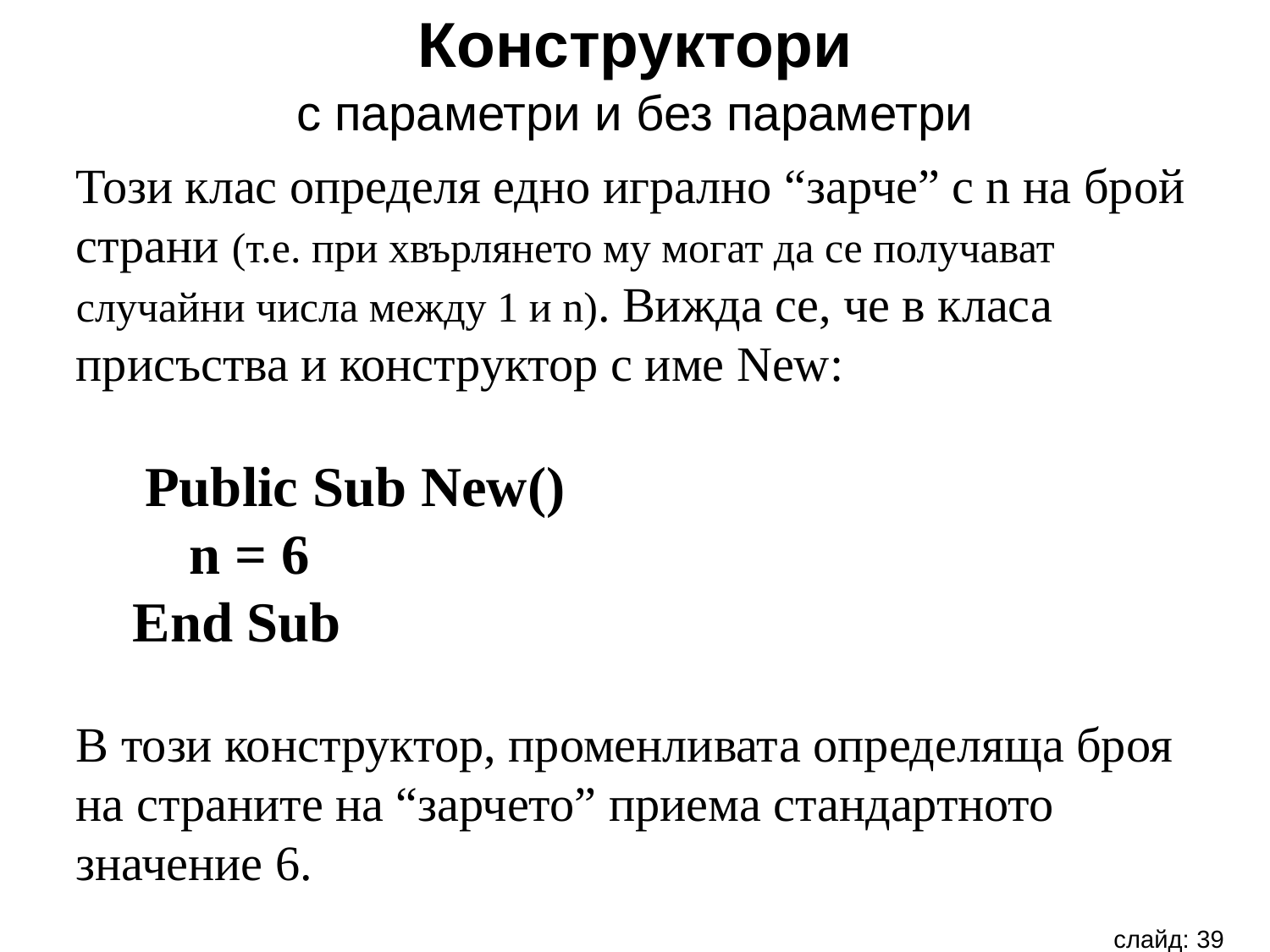

Конструктори
с параметри и без параметри
Този клас определя едно игрално “зарче” с n на брой страни (т.е. при хвърлянето му могат да се получават случайни числа между 1 и n). Вижда се, че в класа присъства и конструктор с име New:

     Public Sub New()
        n = 6
    End Sub

В този конструктор, променливата определяща броя на страните на “зарчето” приема стандартното значение 6.